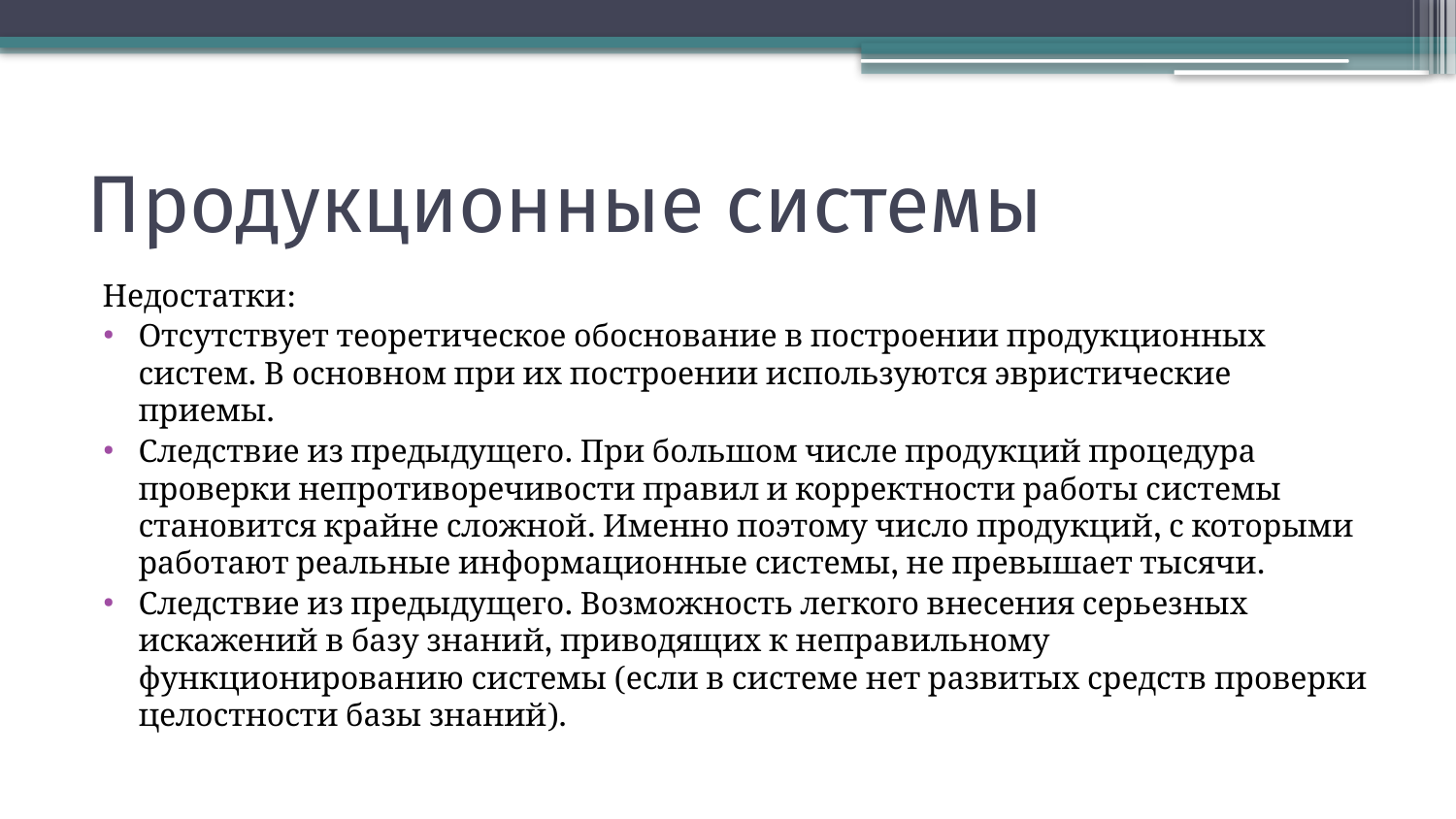

# Продукционные системы
Недостатки:
Отсутствует теоретическое обоснование в построении продукционных систем. В основном при их построении используются эвристические приемы.
Следствие из предыдущего. При большом числе продукций процедура проверки непротиворечивости правил и корректности работы системы становится крайне сложной. Именно поэтому число продукций, с которыми работают реальные информационные системы, не превышает тысячи.
Следствие из предыдущего. Возможность легкого внесения серьезных искажений в базу знаний, приводящих к неправильному функционированию системы (если в системе нет развитых средств проверки целостности базы знаний).